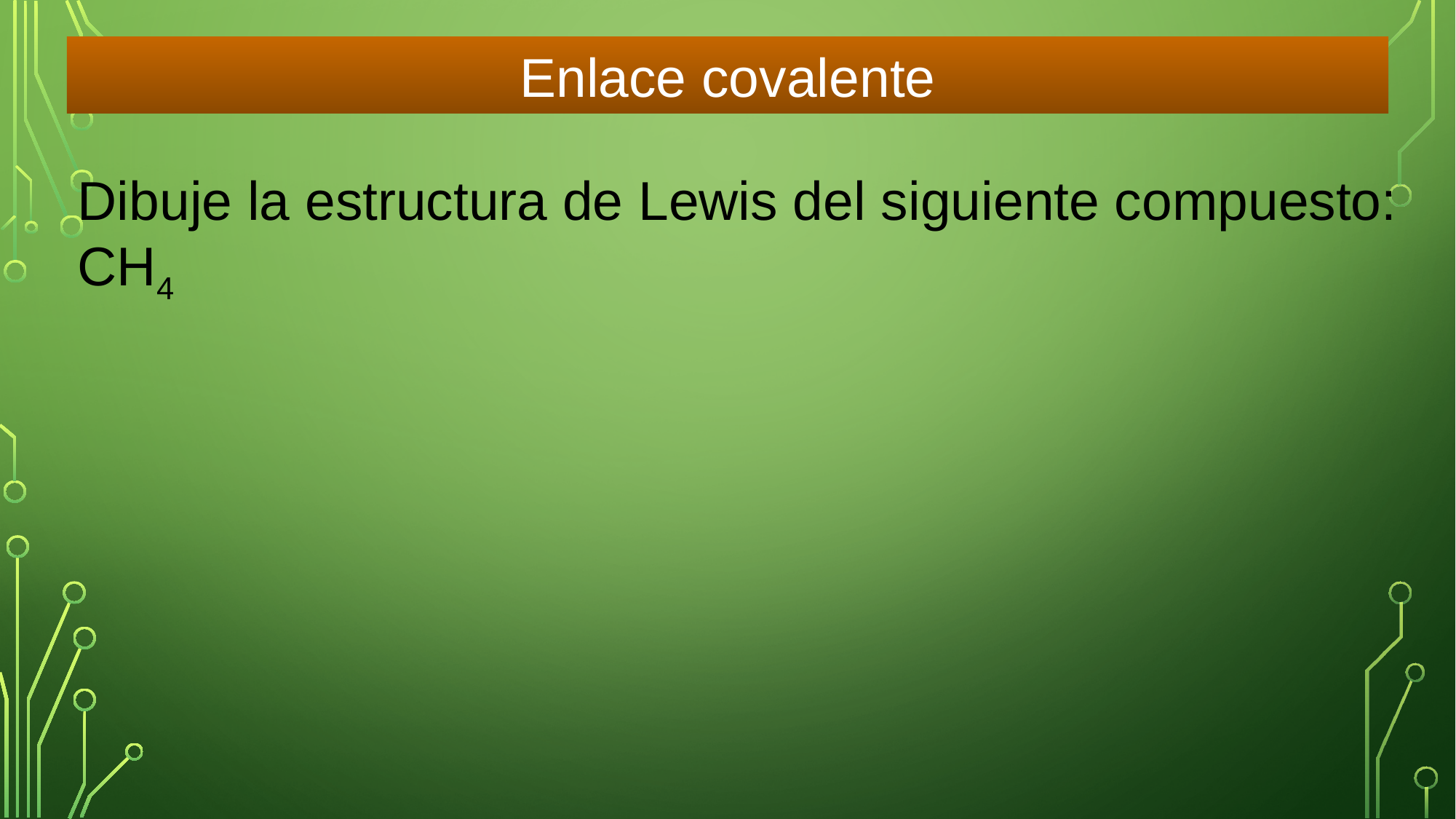

Enlace covalente
Dibuje la estructura de Lewis del siguiente compuesto:
CH4